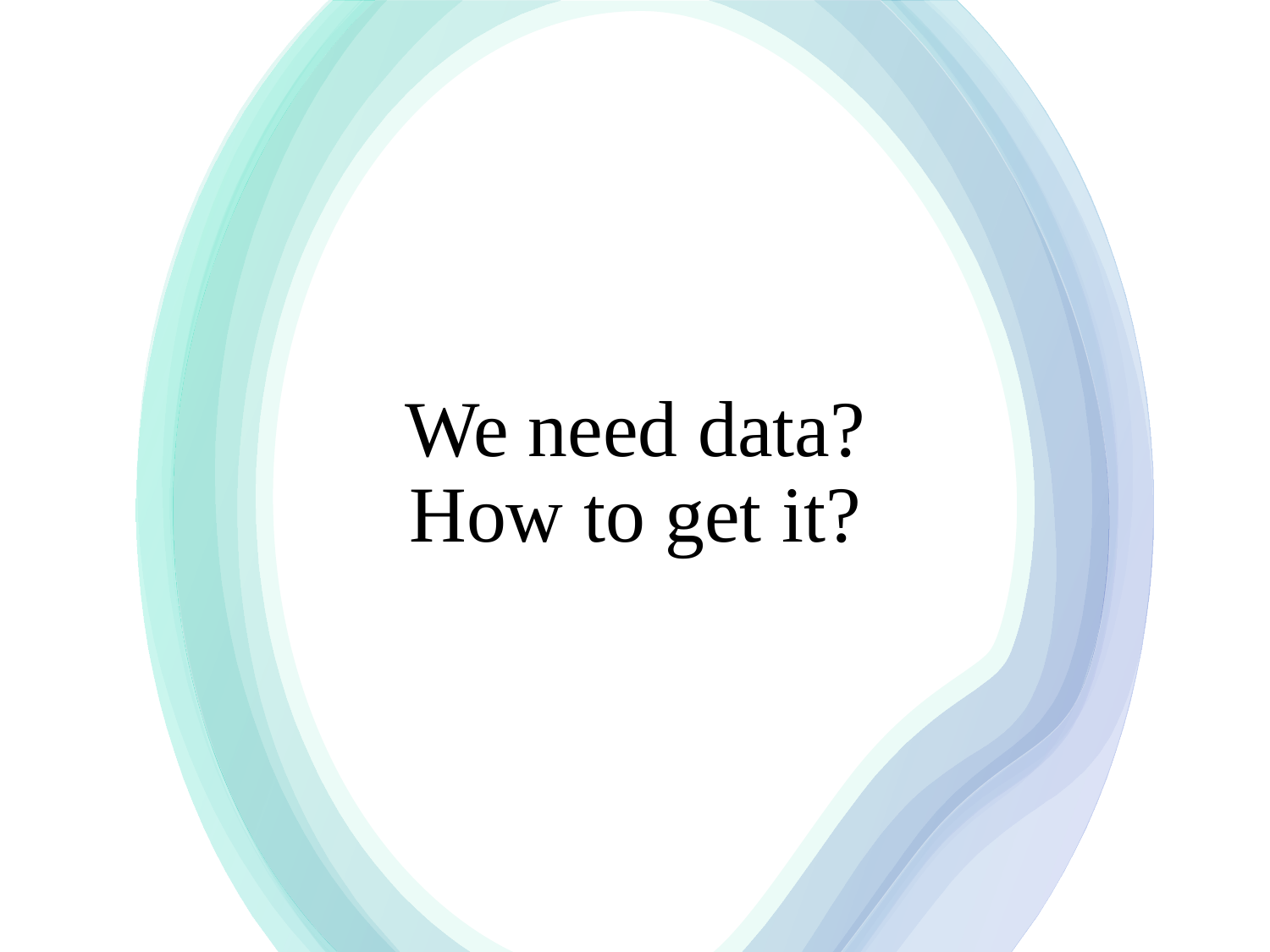

# We need data? How to get it?